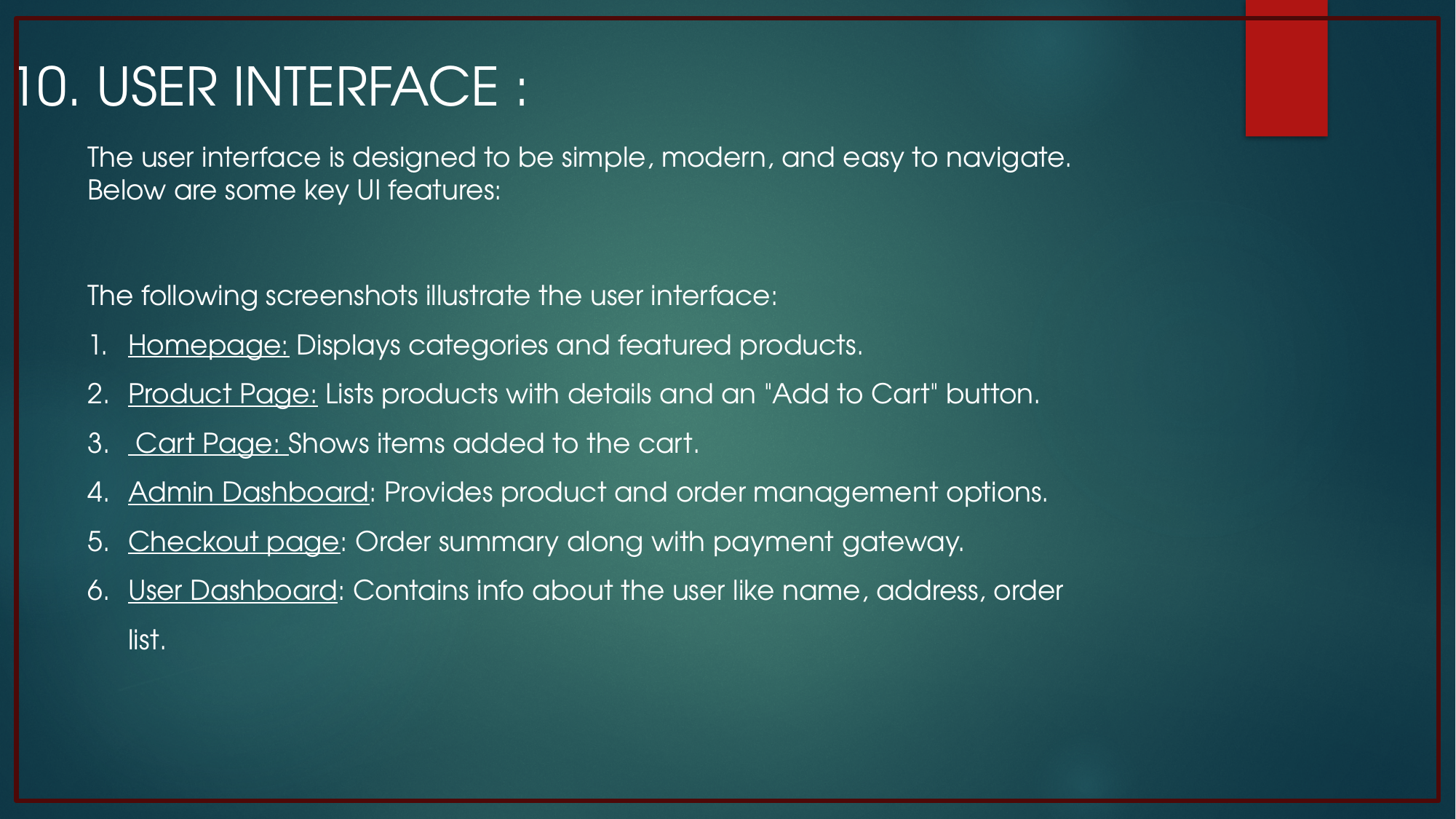

10. USER INTERFACE :
The user interface is designed to be simple, modern, and easy to navigate.
Below are some key UI features:
The following screenshots illustrate the user interface:
Homepage: Displays categories and featured products.
Product Page: Lists products with details and an "Add to Cart" button.
 Cart Page: Shows items added to the cart.
Admin Dashboard: Provides product and order management options.
Checkout page: Order summary along with payment gateway.
User Dashboard: Contains info about the user like name, address, order list.